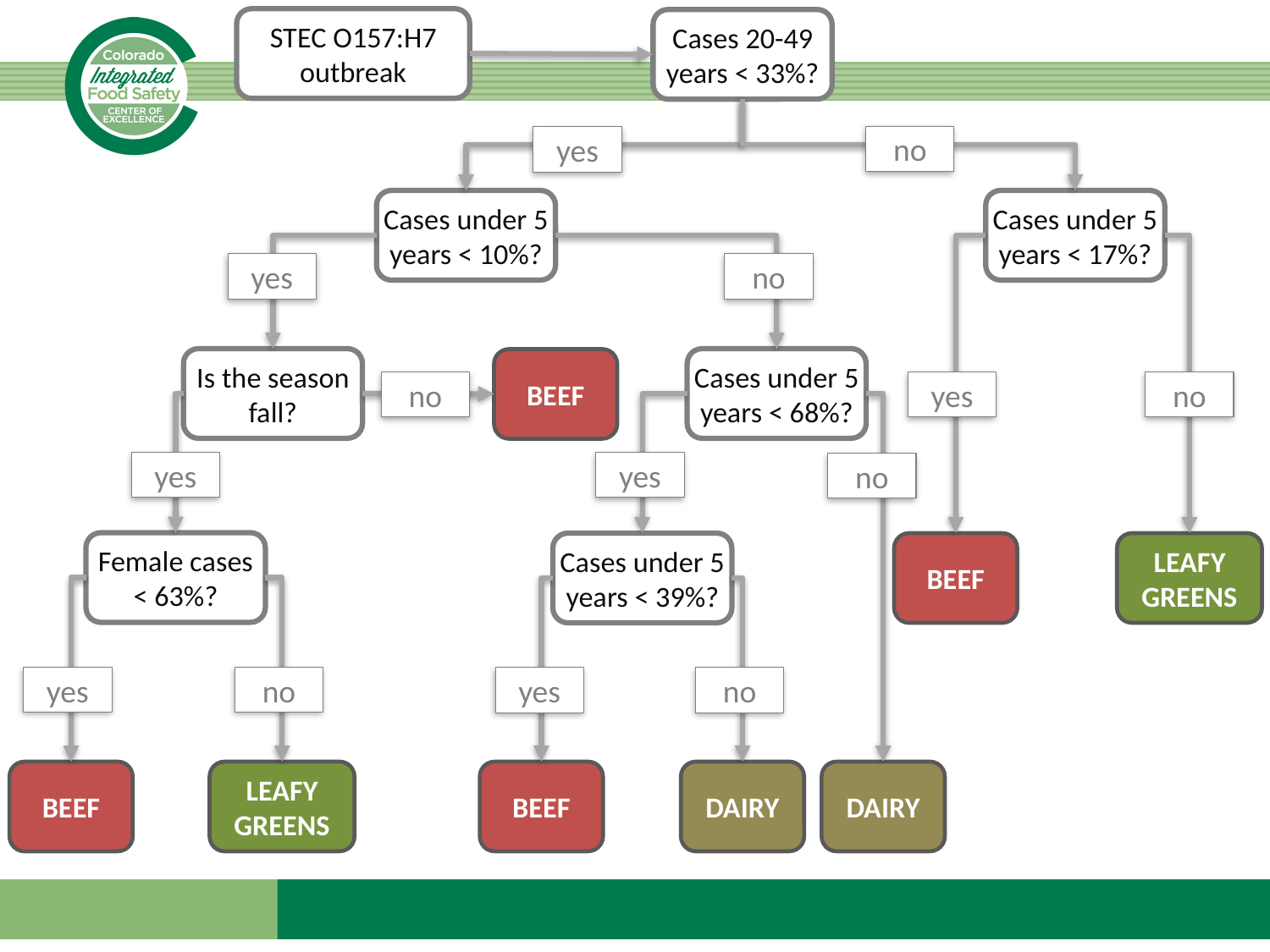

STEC O157:H7 outbreak
Cases 20-49 years < 33%?
no
yes
Cases under 5 years < 10%?
Cases under 5 years < 17%?
yes
no
Is the season fall?
Cases under 5 years < 68%?
BEEF
yes
no
no
yes
yes
no
Female cases < 63%?
Cases under 5 years < 39%?
BEEF
LEAFY GREENS
no
yes
yes
no
BEEF
LEAFY GREENS
DAIRY
BEEF
DAIRY